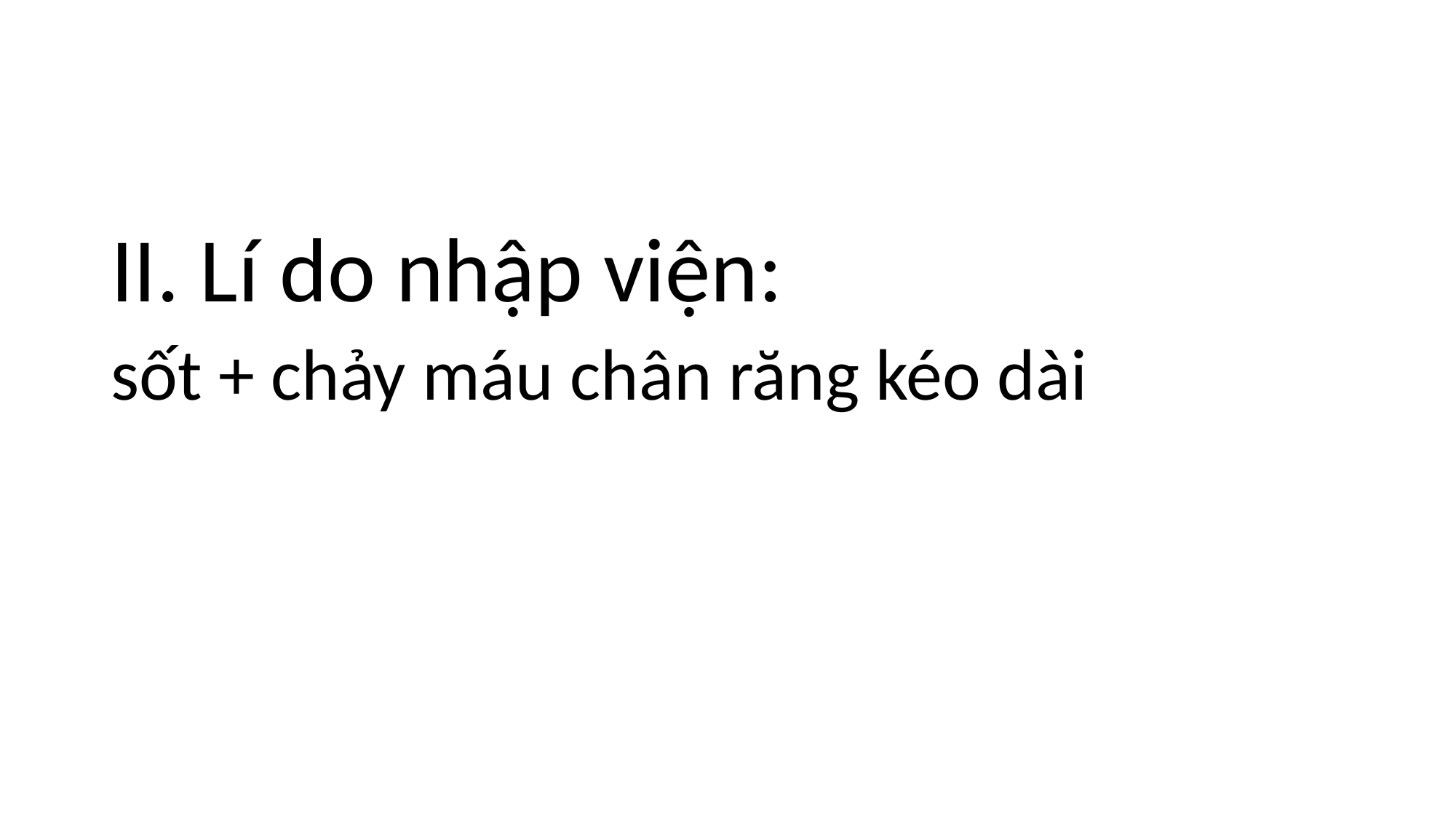

#
II. Lí do nhập viện:
sốt + chảy máu chân răng kéo dài